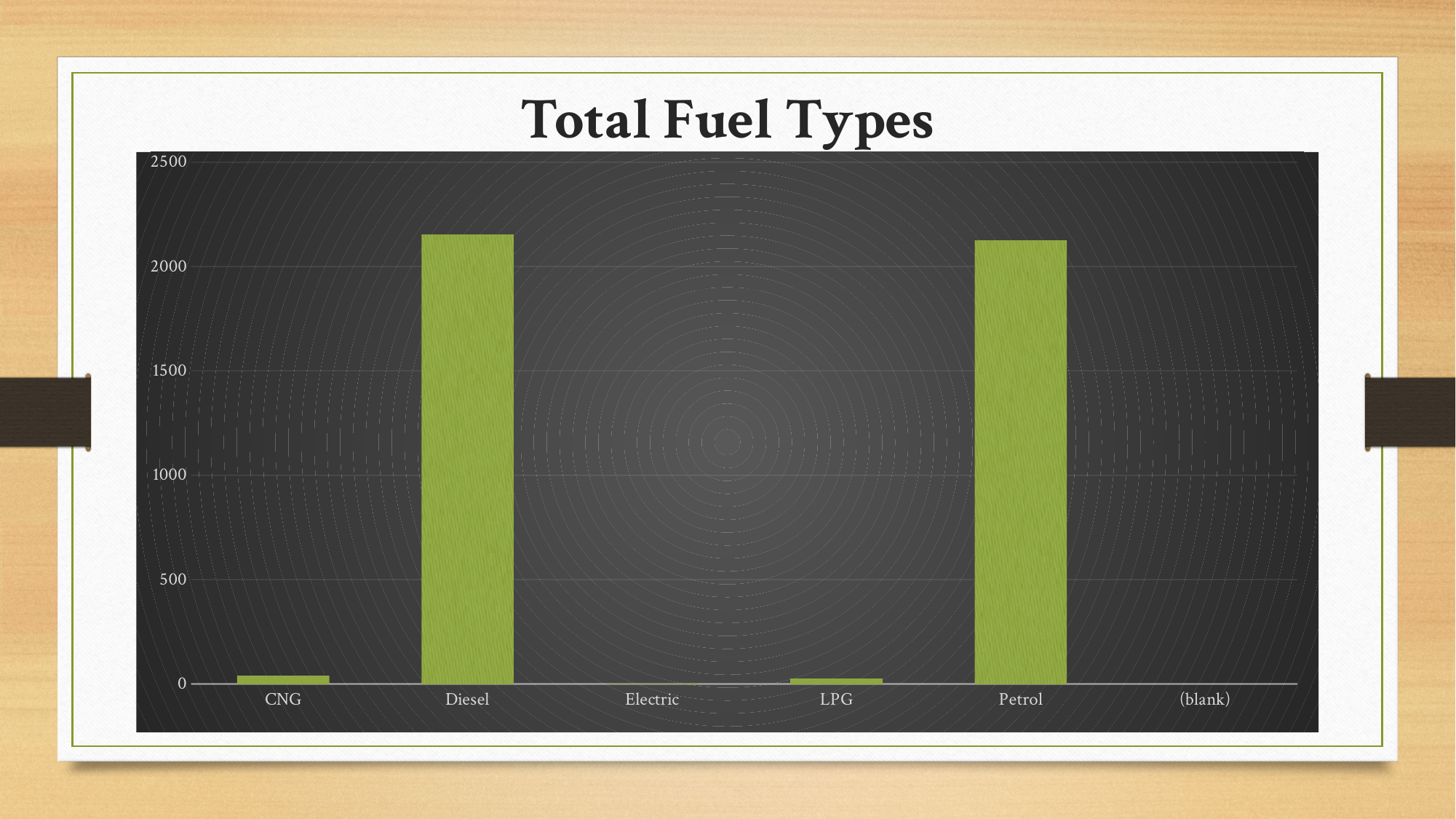

# Total Fuel Types

### Chart

| Category | Total |
|---|---|
| CNG | 40.0 |
| Diesel | 2153.0 |
| Electric | 1.0 |
| LPG | 23.0 |
| Petrol | 2123.0 |
| (blank) | None |